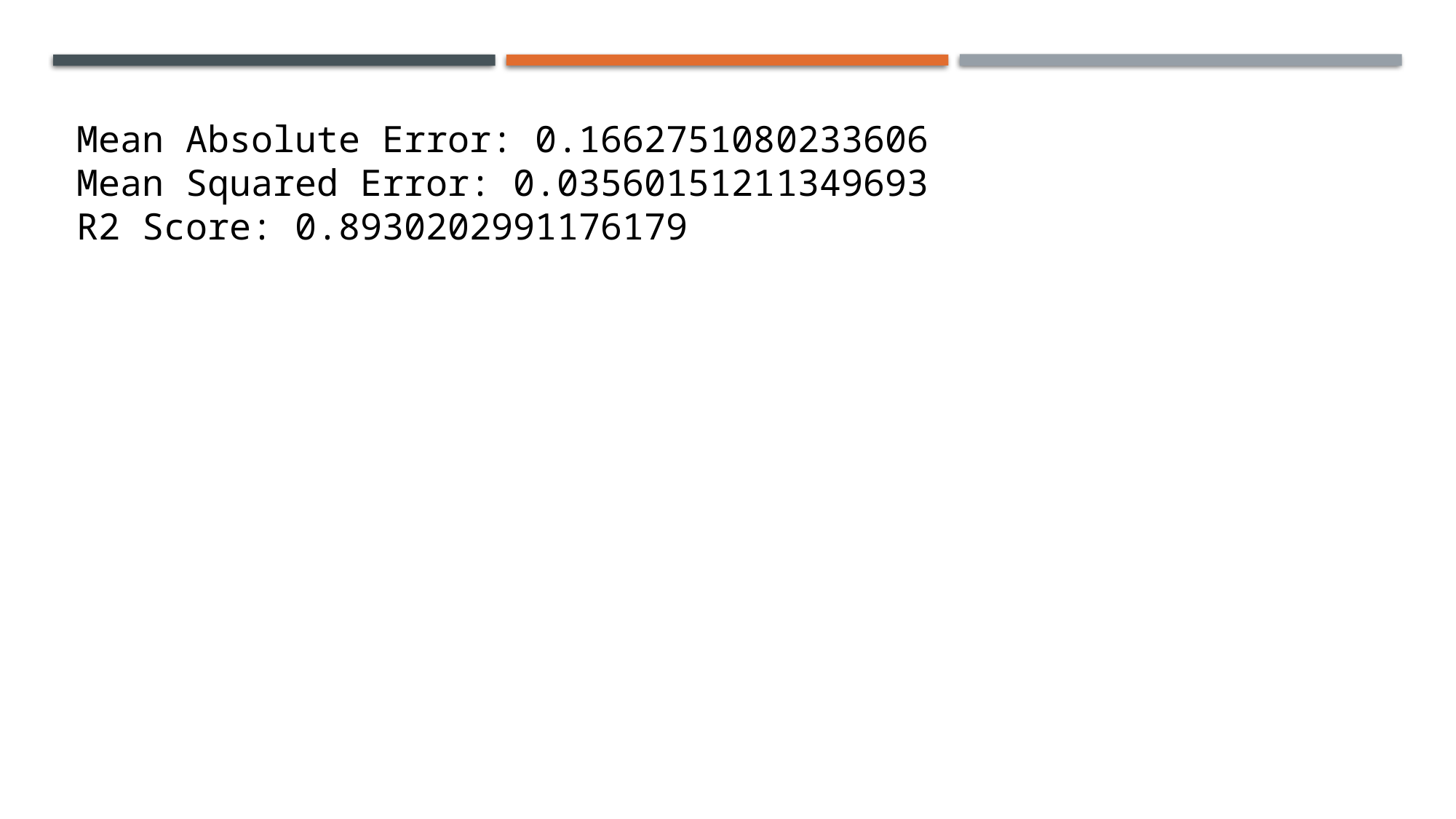

Mean Absolute Error: 0.1662751080233606
Mean Squared Error: 0.03560151211349693
R2 Score: 0.8930202991176179